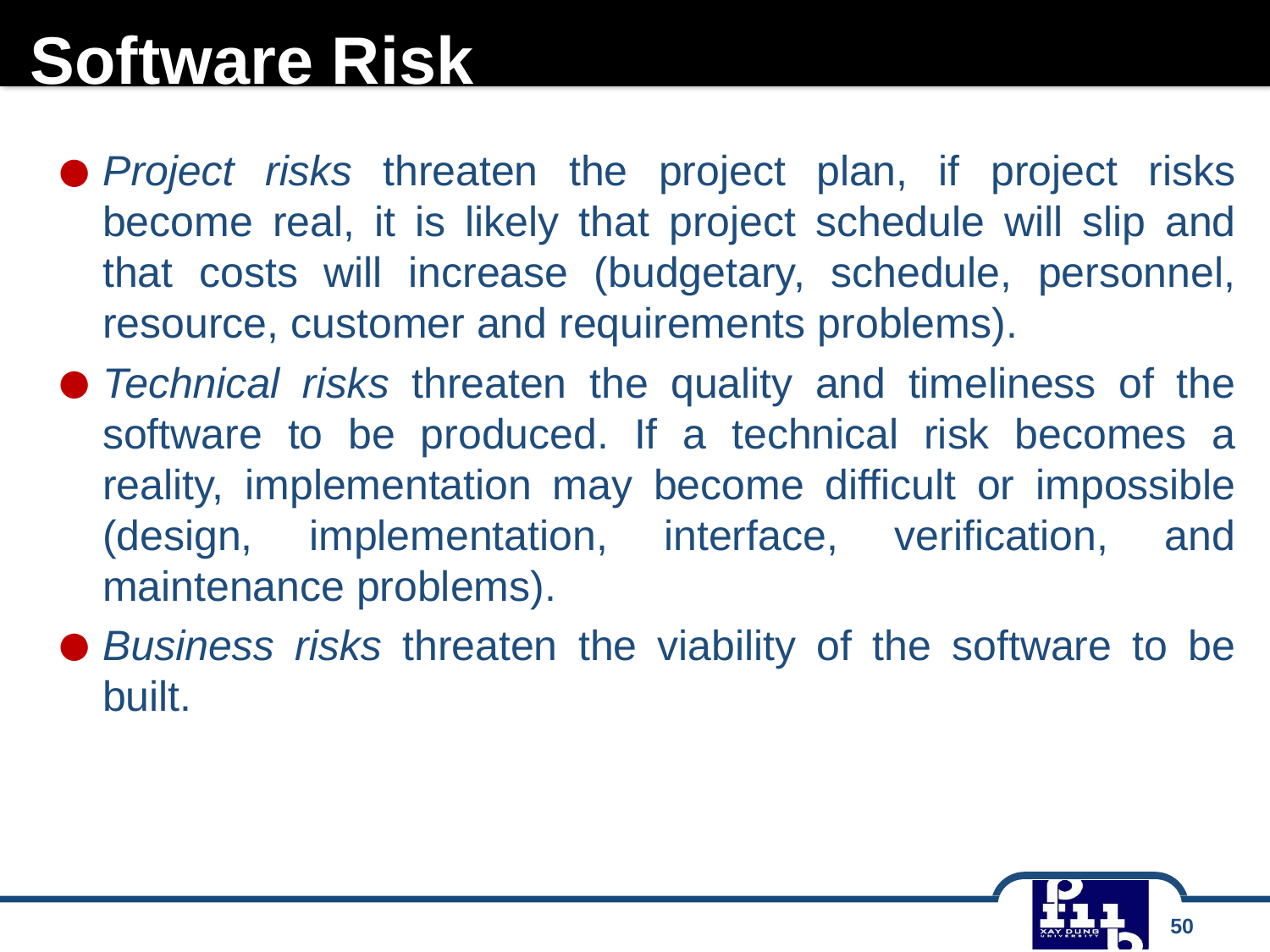

# Software Risk
Project risks threaten the project plan, if project risks become real, it is likely that project schedule will slip and that costs will increase (budgetary, schedule, personnel, resource, customer and requirements problems).
Technical risks threaten the quality and timeliness of the software to be produced. If a technical risk becomes a reality, implementation may become difficult or impossible (design, implementation, interface, verification, and maintenance problems).
Business risks threaten the viability of the software to be built.

50